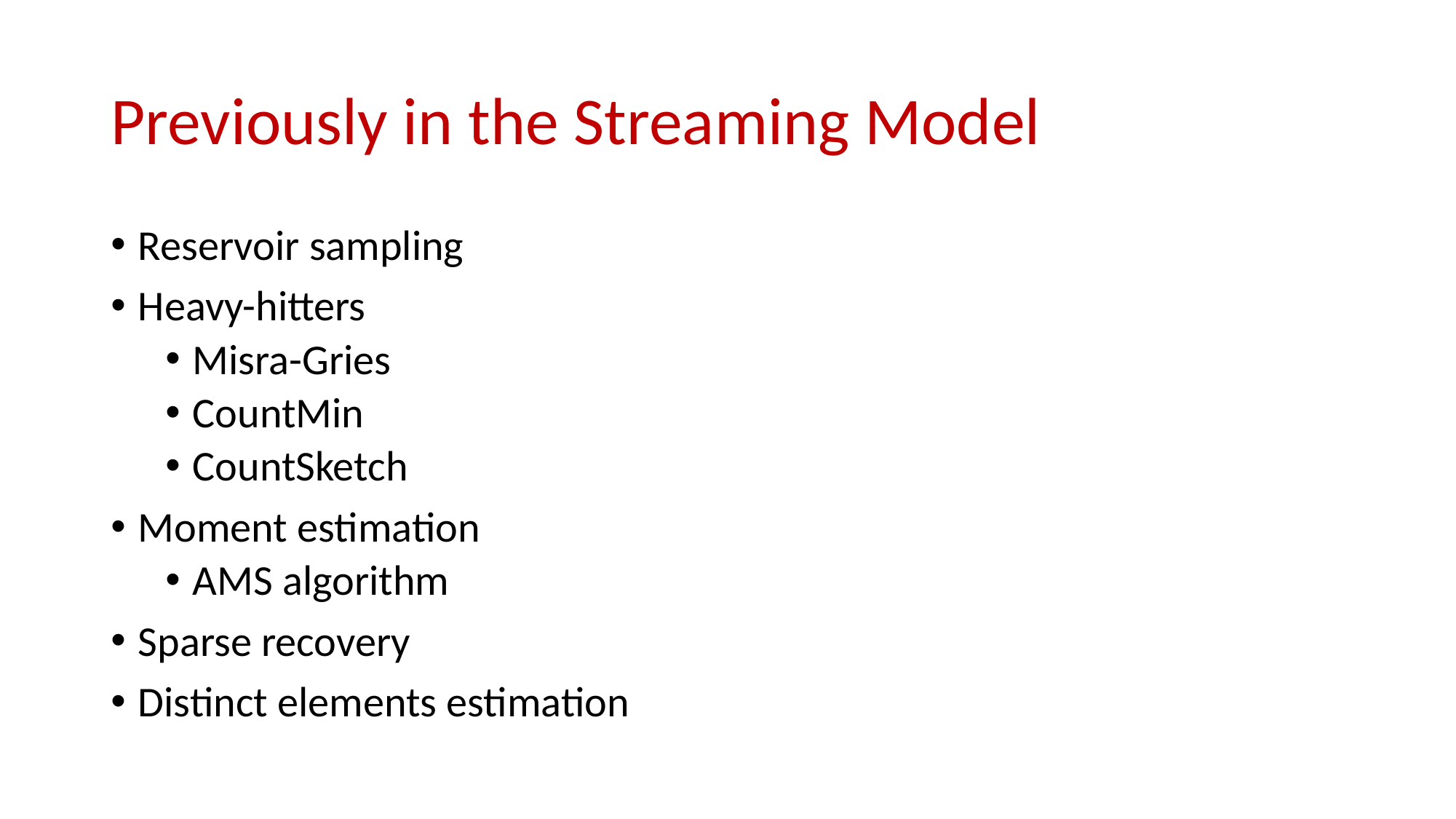

# Previously in the Streaming Model
Reservoir sampling
Heavy-hitters
Misra-Gries
CountMin
CountSketch
Moment estimation
AMS algorithm
Sparse recovery
Distinct elements estimation